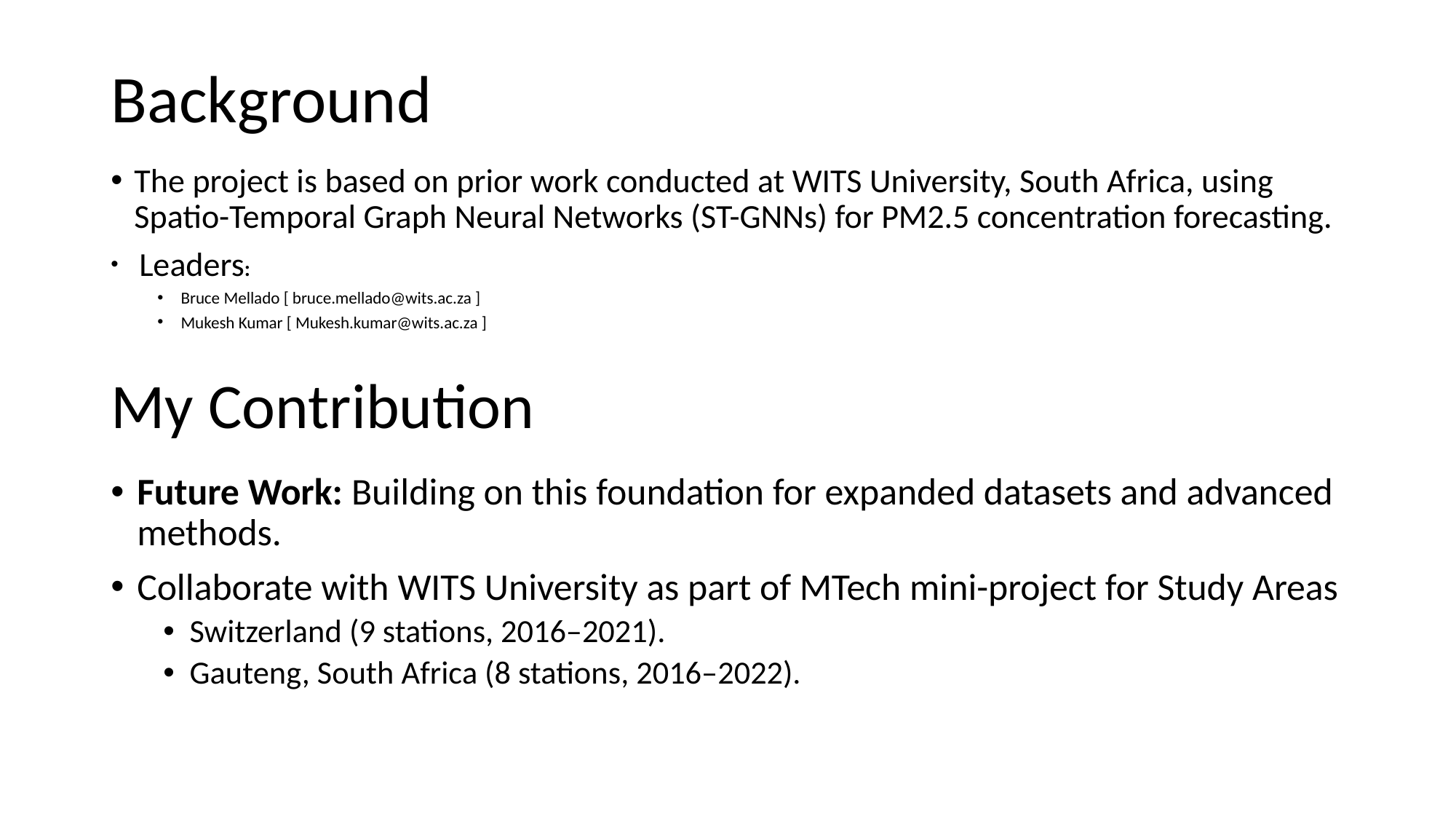

# Background
The project is based on prior work conducted at WITS University, South Africa, using Spatio-Temporal Graph Neural Networks (ST-GNNs) for PM2.5 concentration forecasting.
 Leaders:
Bruce Mellado [ bruce.mellado@wits.ac.za ]
Mukesh Kumar [ Mukesh.kumar@wits.ac.za ]

My Contribution
Future Work: Building on this foundation for expanded datasets and advanced methods.
Collaborate with WITS University as part of MTech mini-project for Study Areas
Switzerland (9 stations, 2016–2021).
Gauteng, South Africa (8 stations, 2016–2022).